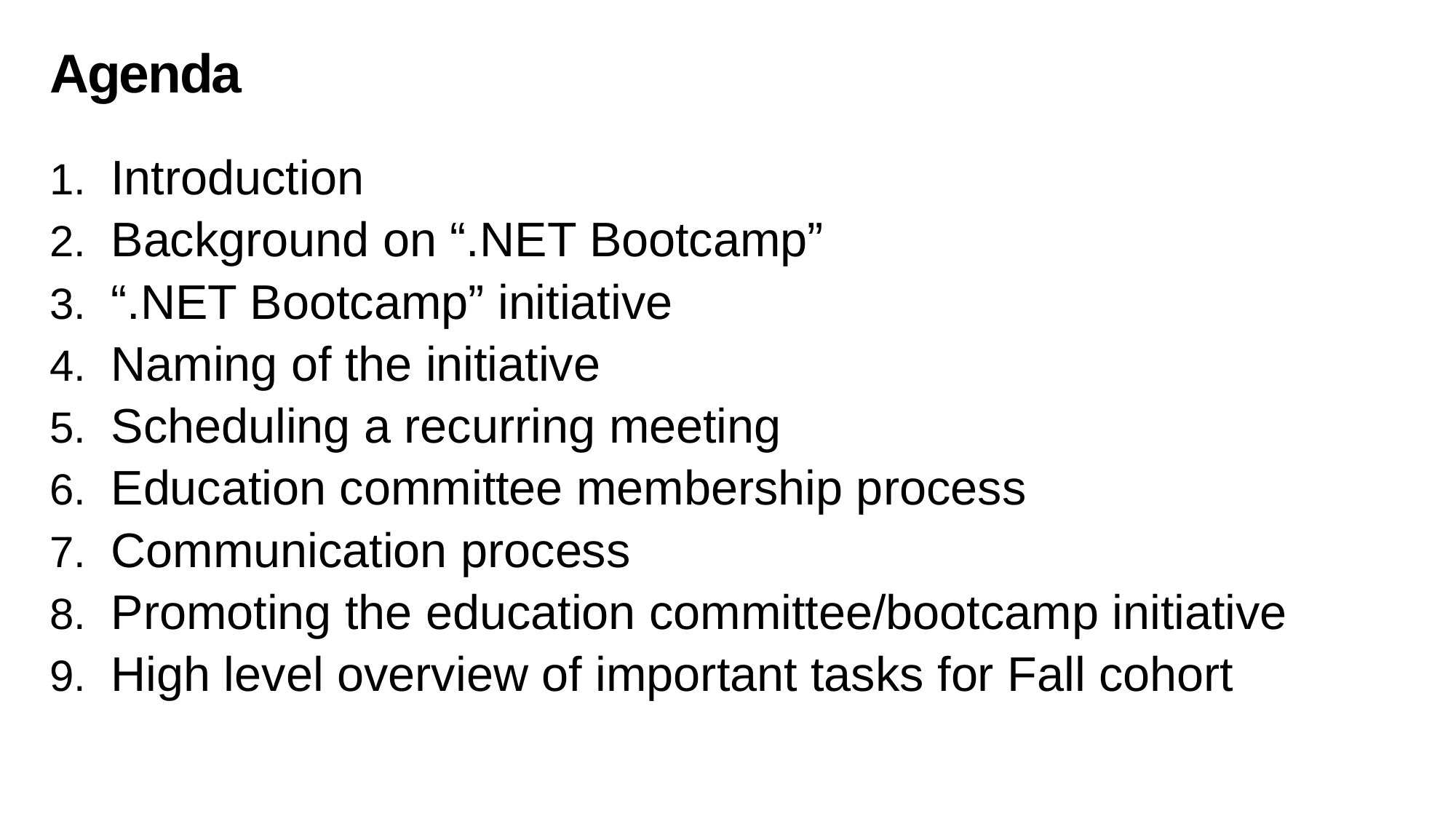

# Agenda
Introduction
Background on “.NET Bootcamp”
“.NET Bootcamp” initiative
Naming of the initiative
Scheduling a recurring meeting
Education committee membership process
Communication process
Promoting the education committee/bootcamp initiative
High level overview of important tasks for Fall cohort